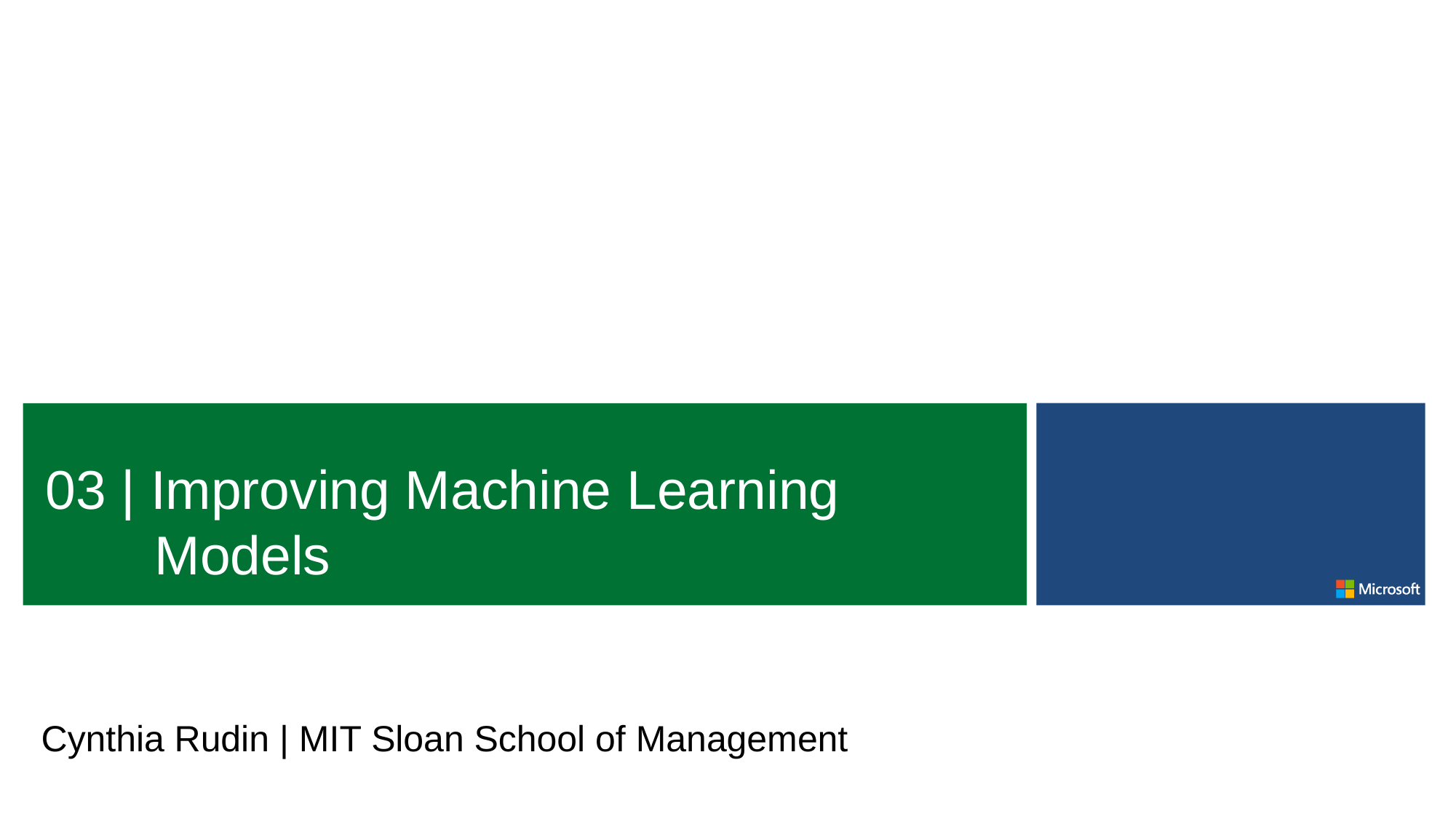

03 | Improving Machine Learning Models
Cynthia Rudin | MIT Sloan School of Management